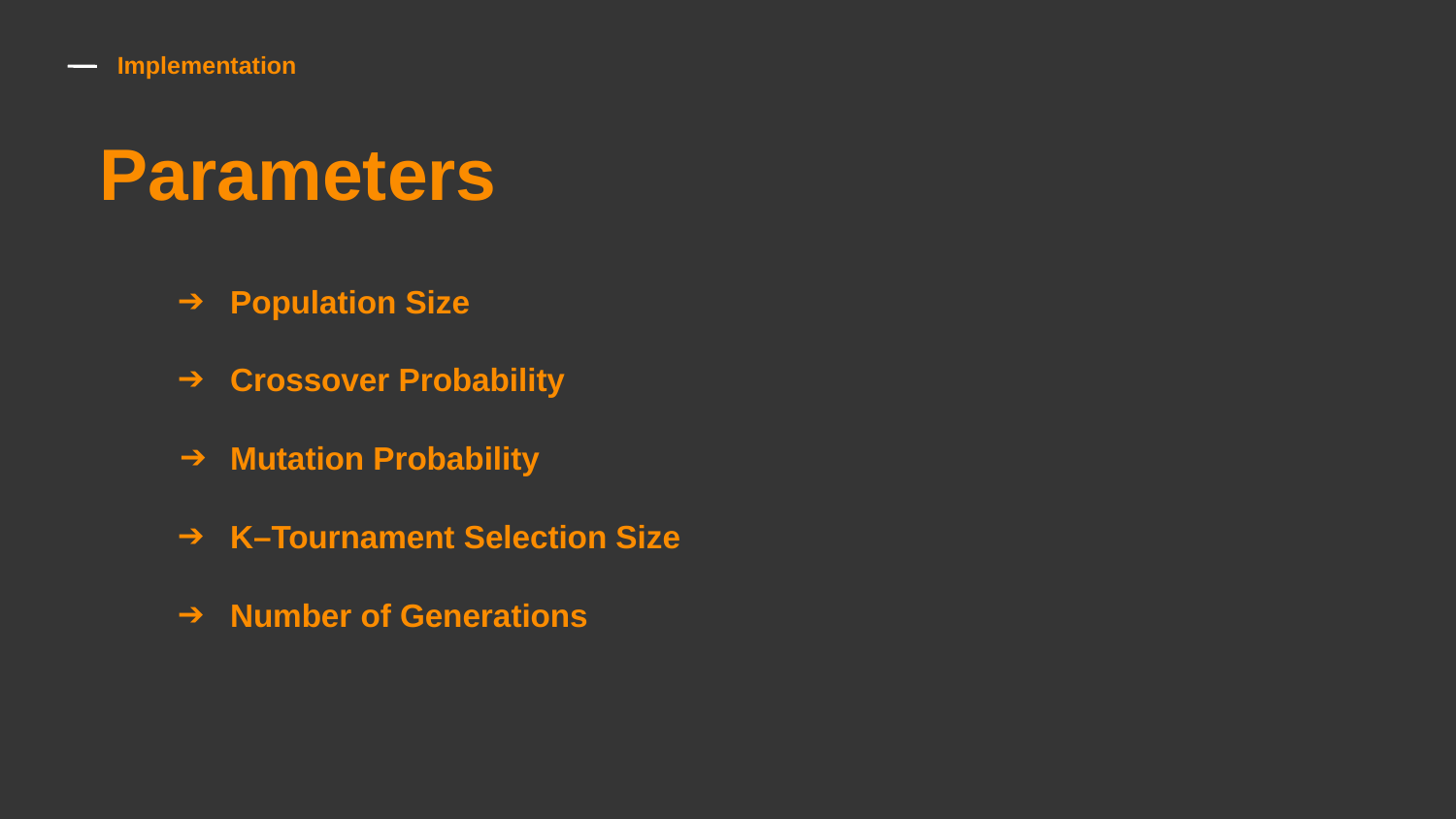

Implementation
# Parameters
Population Size
Crossover Probability
Mutation Probability
K–Tournament Selection Size
Number of Generations